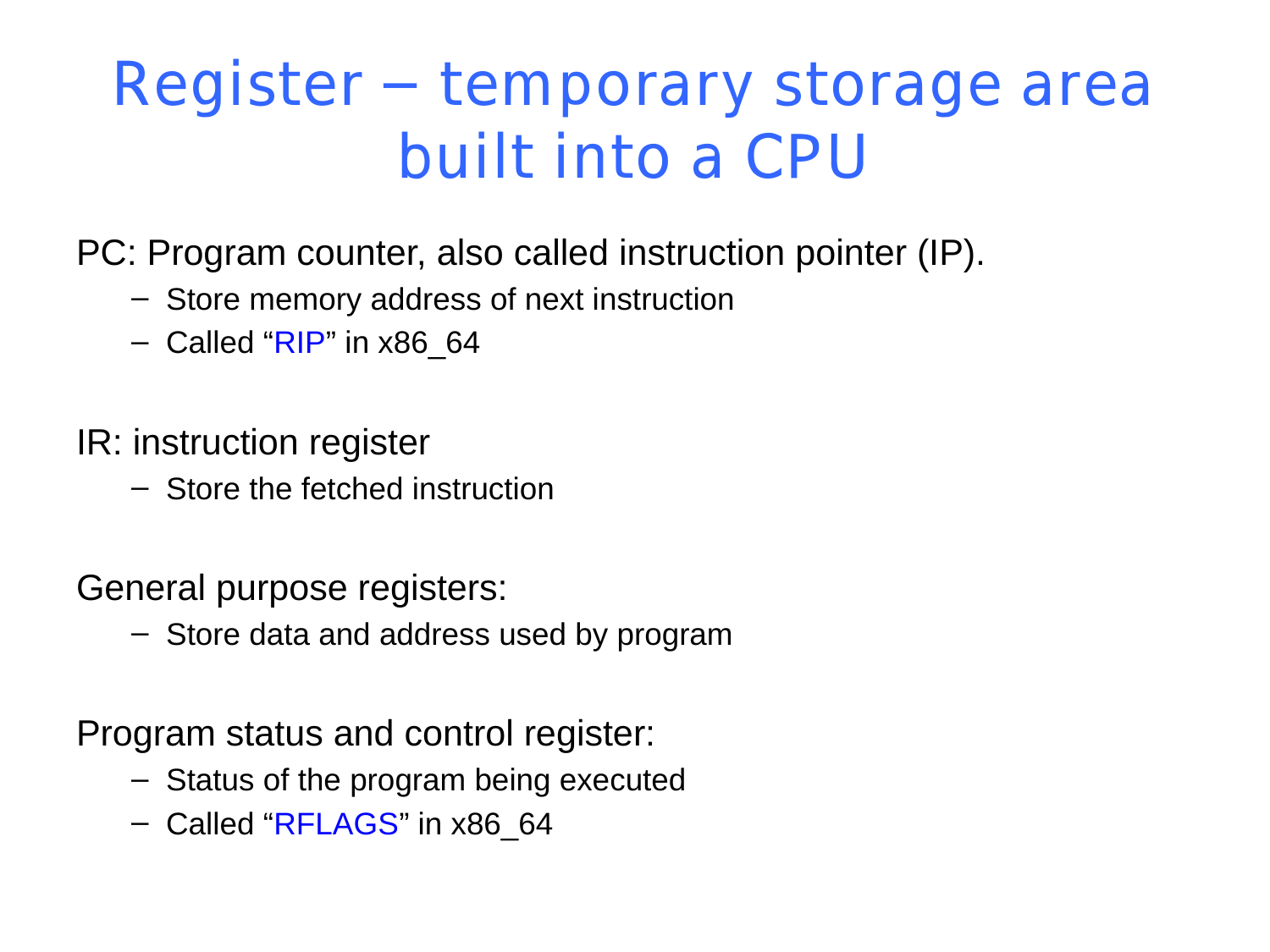

# Register – temporary storage area built into a CPU
PC: Program counter, also called instruction pointer (IP).
Store memory address of next instruction
Called “RIP” in x86_64

IR: instruction register
Store the fetched instruction

General purpose registers:
Store data and address used by program

Program status and control register:
Status of the program being executed
Called “RFLAGS” in x86_64